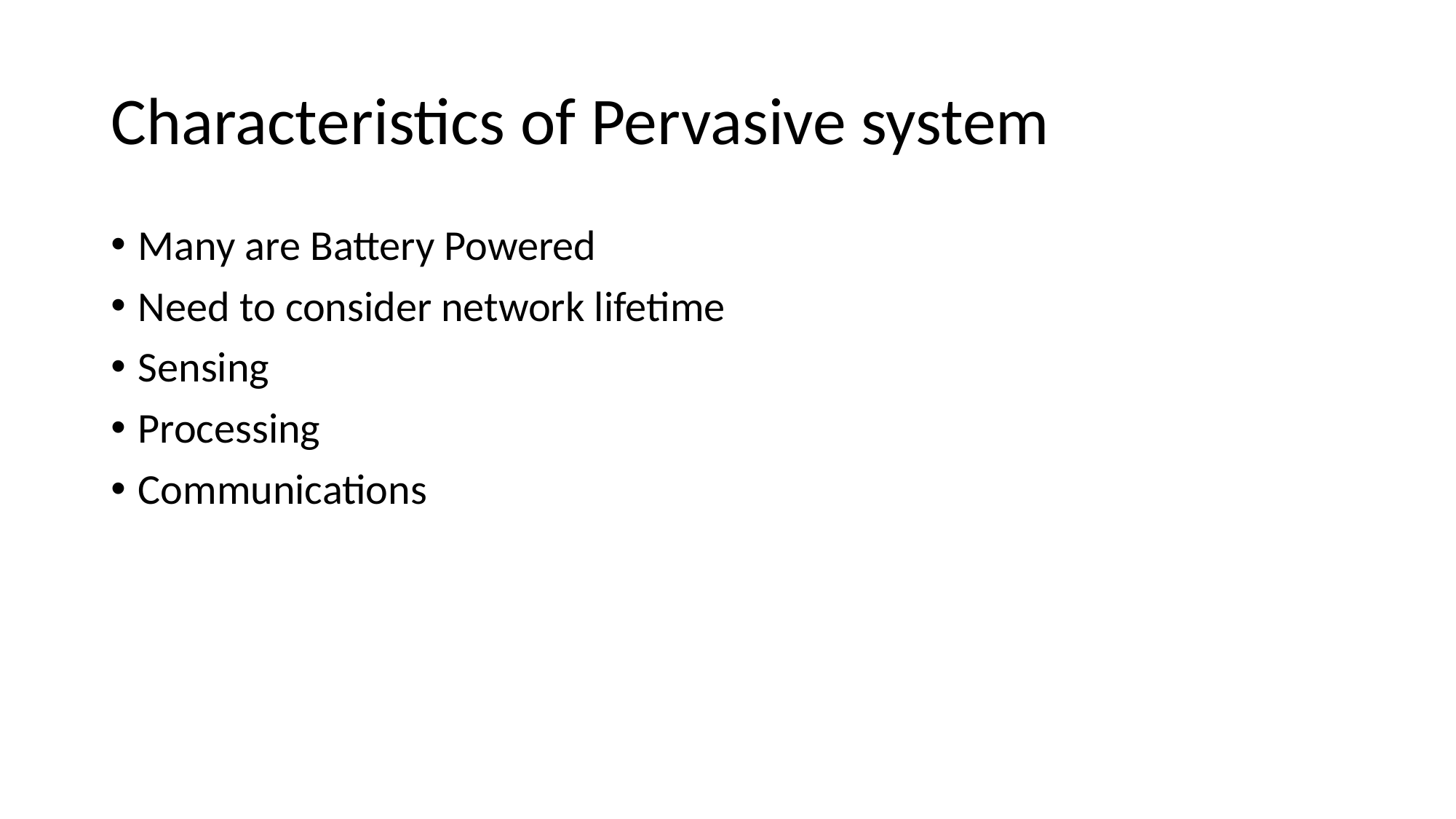

# Characteristics of Pervasive system
Many are Battery Powered
Need to consider network lifetime
Sensing
Processing
Communications